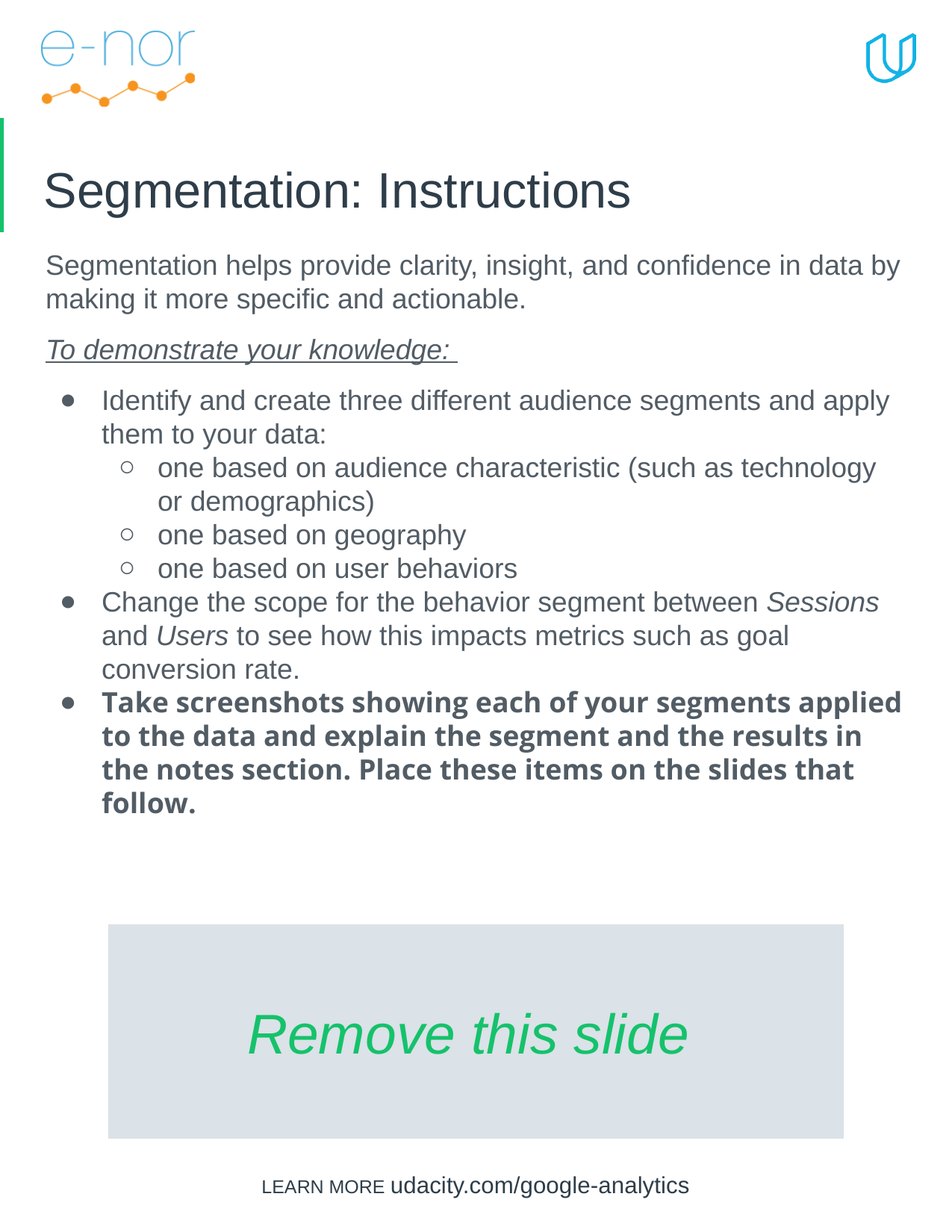

# Segmentation: Instructions
Segmentation helps provide clarity, insight, and confidence in data by making it more specific and actionable.
To demonstrate your knowledge:
Identify and create three different audience segments and apply them to your data:
one based on audience characteristic (such as technology or demographics)
one based on geography
one based on user behaviors
Change the scope for the behavior segment between Sessions and Users to see how this impacts metrics such as goal conversion rate.
Take screenshots showing each of your segments applied to the data and explain the segment and the results in the notes section. Place these items on the slides that follow.
Remove this slide